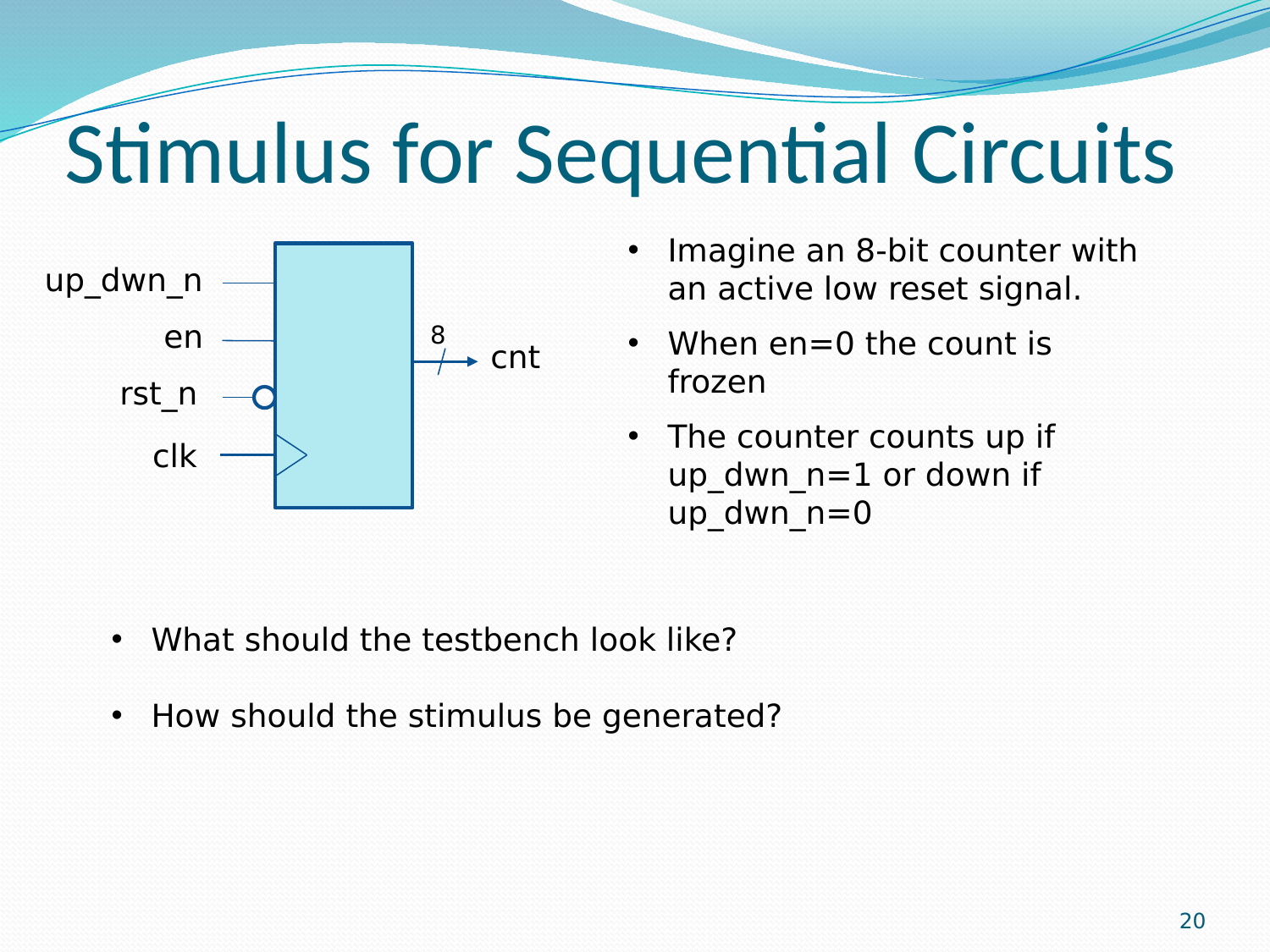

# Stimulus for Sequential Circuits
Imagine an 8-bit counter with an active low reset signal.

When en=0 the count is frozen

The counter counts up if up_dwn_n=1 or down if up_dwn_n=0

up_dwn_n
en
8
cnt
rst_n

clk
What should the testbench look like?

How should the stimulus be generated?
20